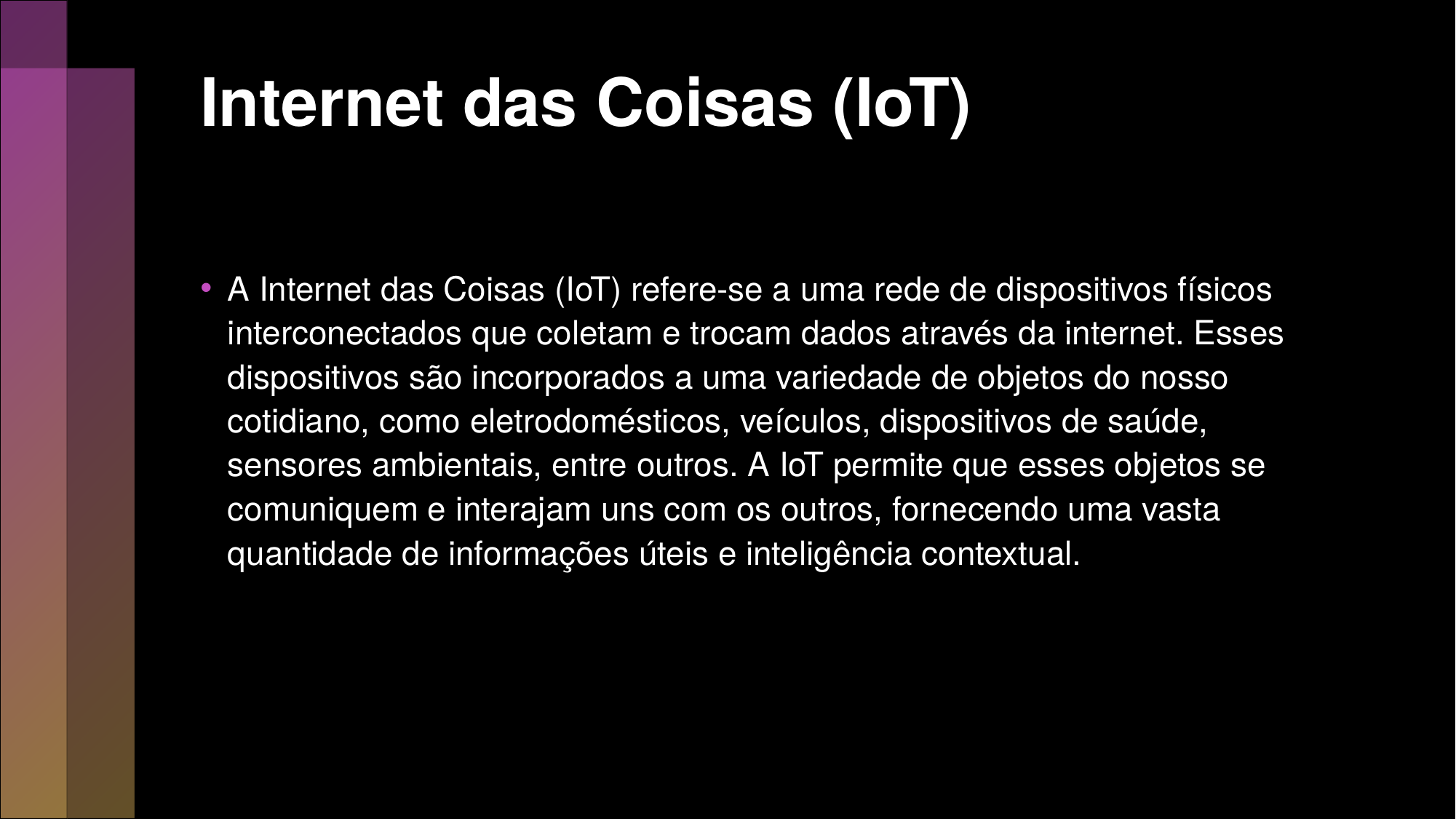

# Internet das Coisas (IoT)
A Internet das Coisas (IoT) refere-se a uma rede de dispositivos físicos interconectados que coletam e trocam dados através da internet. Esses dispositivos são incorporados a uma variedade de objetos do nosso cotidiano, como eletrodomésticos, veículos, dispositivos de saúde, sensores ambientais, entre outros. A IoT permite que esses objetos se comuniquem e interajam uns com os outros, fornecendo uma vasta quantidade de informações úteis e inteligência contextual.